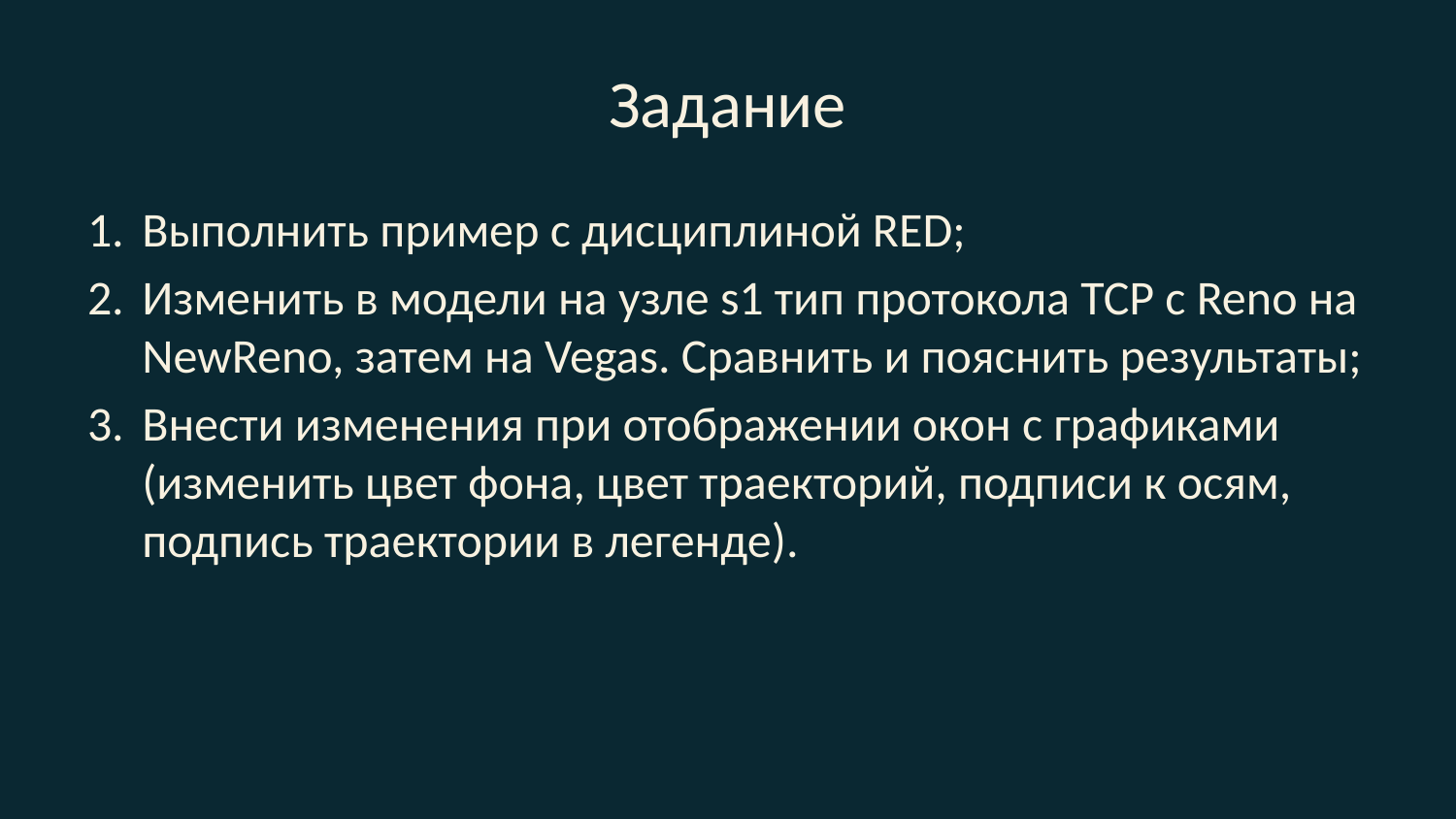

# Задание
Выполнить пример с дисциплиной RED;
Изменить в модели на узле s1 тип протокола TCP с Reno на NewReno, затем на Vegas. Сравнить и пояснить результаты;
Внести изменения при отображении окон с графиками (изменить цвет фона, цвет траекторий, подписи к осям, подпись траектории в легенде).